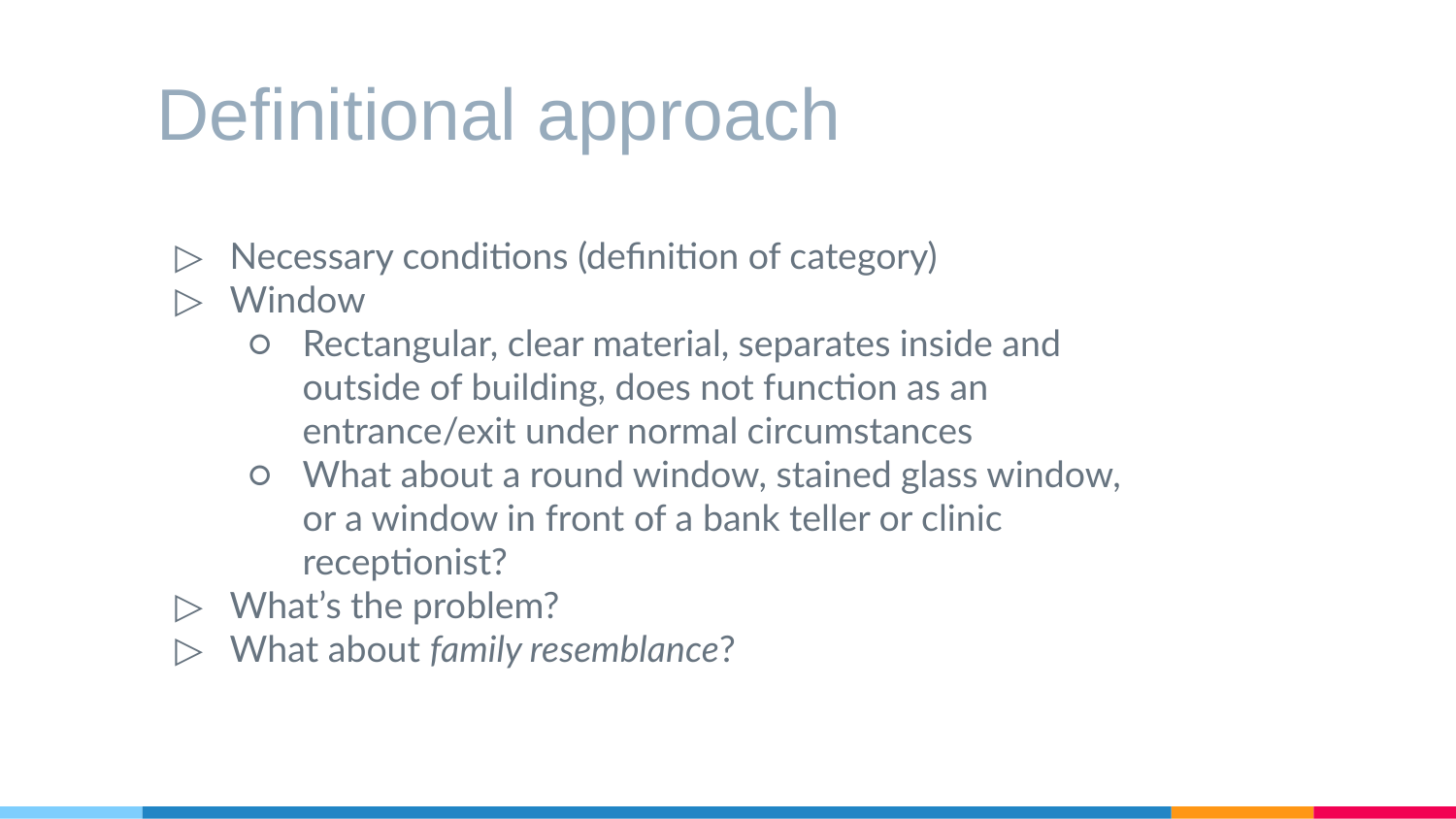

# Definitional approach
Necessary conditions (definition of category)
Window
Rectangular, clear material, separates inside and outside of building, does not function as an entrance/exit under normal circumstances
What about a round window, stained glass window, or a window in front of a bank teller or clinic receptionist?
What’s the problem?
What about family resemblance?